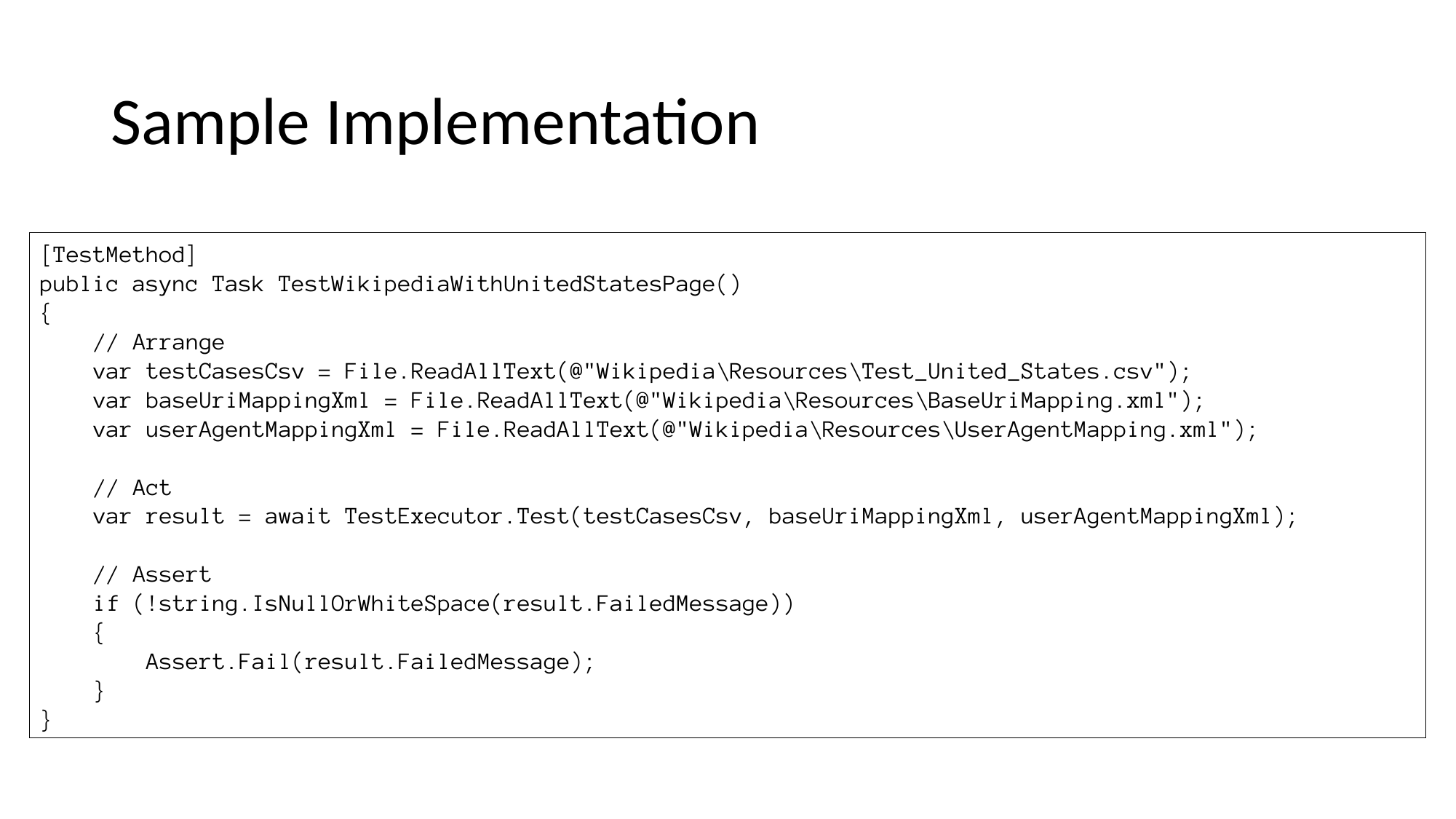

# Sample Implementation
[TestMethod]
public async Task TestWikipediaWithUnitedStatesPage()
{
    // Arrange
    var testCasesCsv = File.ReadAllText(@"Wikipedia\Resources\Test_United_States.csv");
    var baseUriMappingXml = File.ReadAllText(@"Wikipedia\Resources\BaseUriMapping.xml");
    var userAgentMappingXml = File.ReadAllText(@"Wikipedia\Resources\UserAgentMapping.xml");

    // Act
    var result = await TestExecutor.Test(testCasesCsv, baseUriMappingXml, userAgentMappingXml);

    // Assert
    if (!string.IsNullOrWhiteSpace(result.FailedMessage))
    {
        Assert.Fail(result.FailedMessage);
    }
}